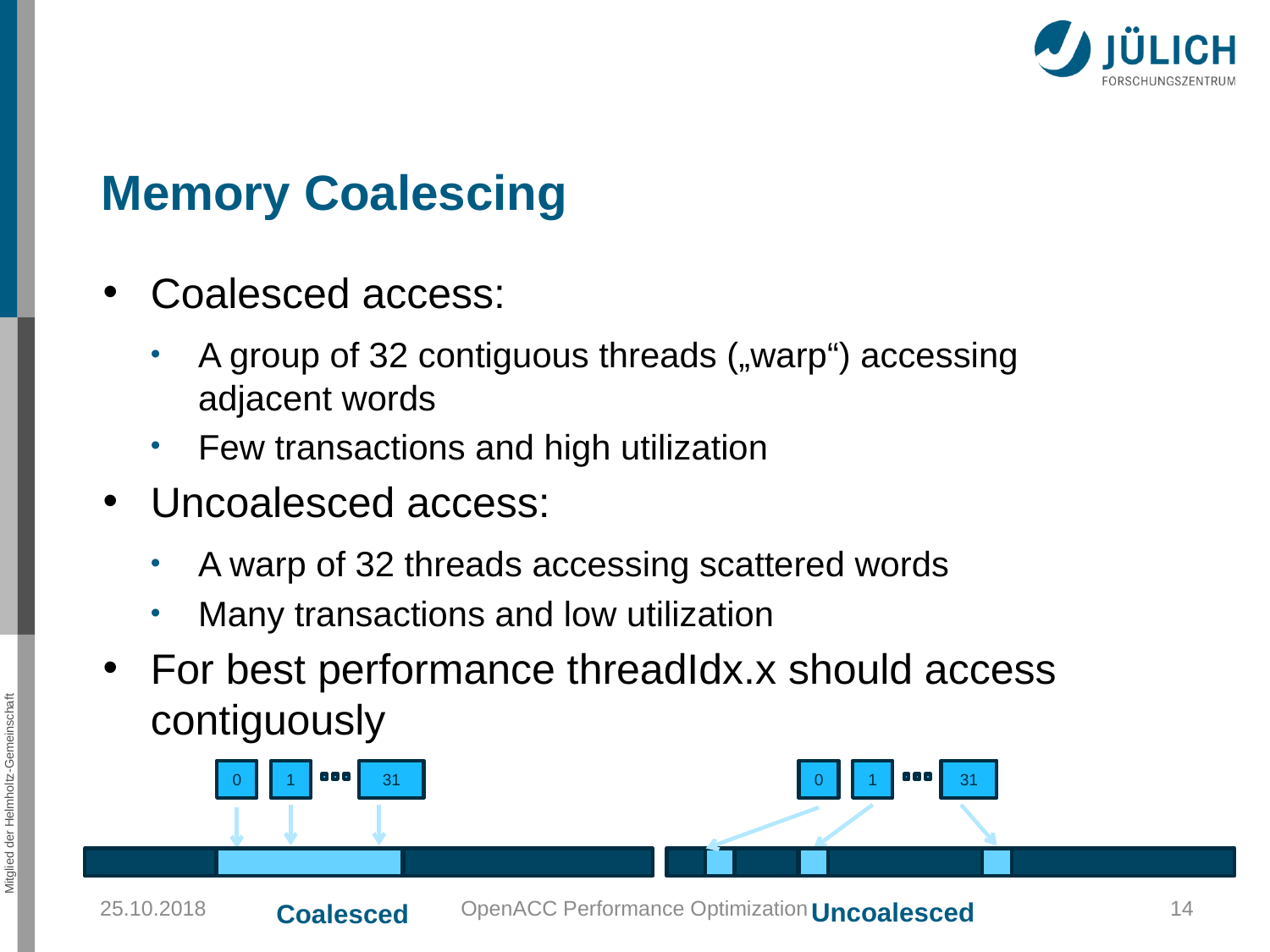

# Memory Coalescing
Coalesced access:
A group of 32 contiguous threads („warp“) accessing adjacent words
Few transactions and high utilization
Uncoalesced access:
A warp of 32 threads accessing scattered words
Many transactions and low utilization
For best performance threadIdx.x should access contiguously

0
1
31

0
1
31

25.10.2018
OpenACC Performance Optimization
14
Uncoalesced
Coalesced